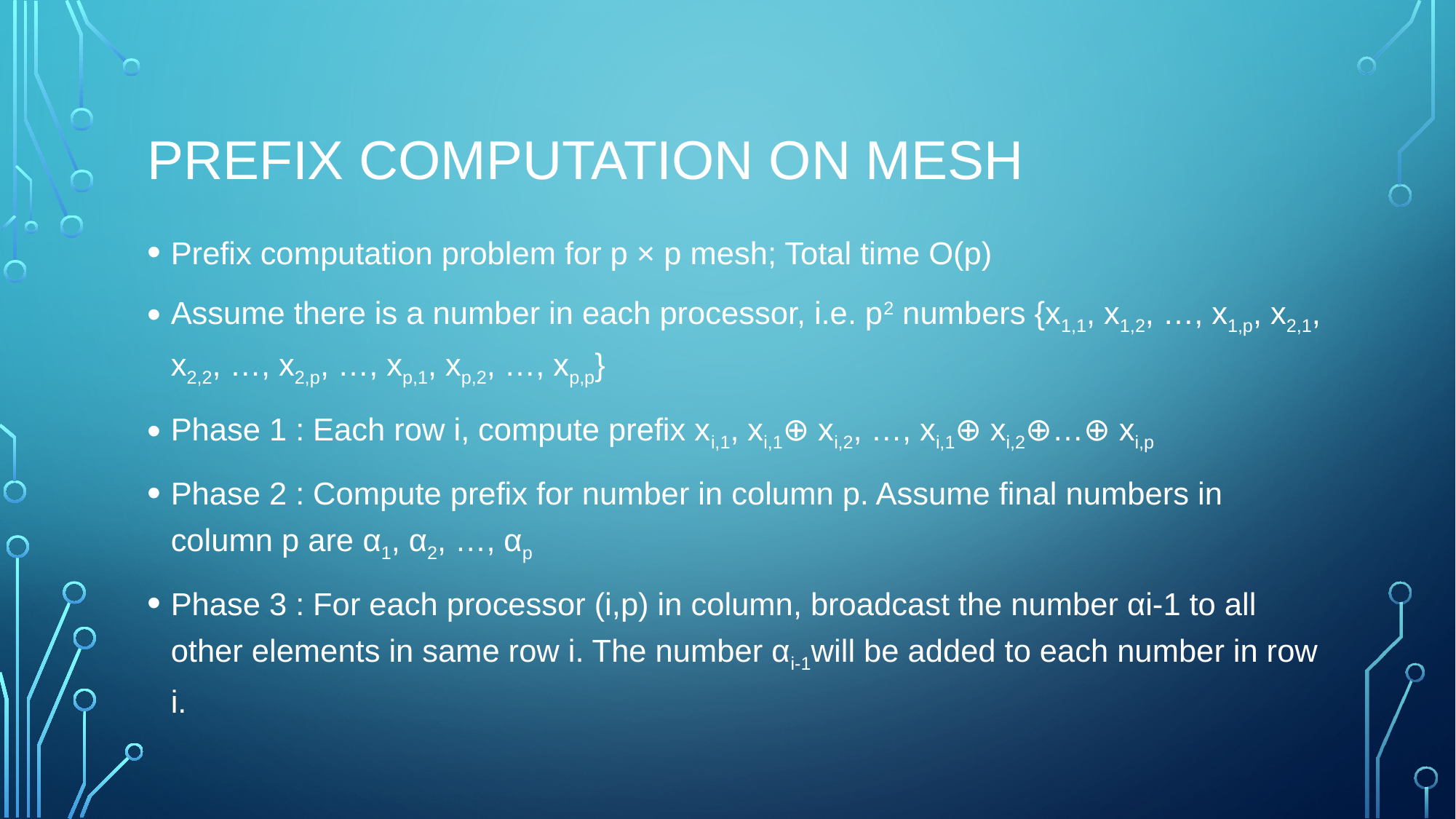

# Prefix computation on mesh
Prefix computation problem for p × p mesh; Total time O(p)
Assume there is a number in each processor, i.e. p2 numbers {x1,1, x1,2, …, x1,p, x2,1, x2,2, …, x2,p, …, xp,1, xp,2, …, xp,p}
Phase 1 : Each row i, compute prefix xi,1, xi,1⊕ xi,2, …, xi,1⊕ xi,2⊕…⊕ xi,p
Phase 2 : Compute prefix for number in column p. Assume final numbers in column p are α1, α2, …, αp
Phase 3 : For each processor (i,p) in column, broadcast the number αi-1 to all other elements in same row i. The number αi-1will be added to each number in row i.